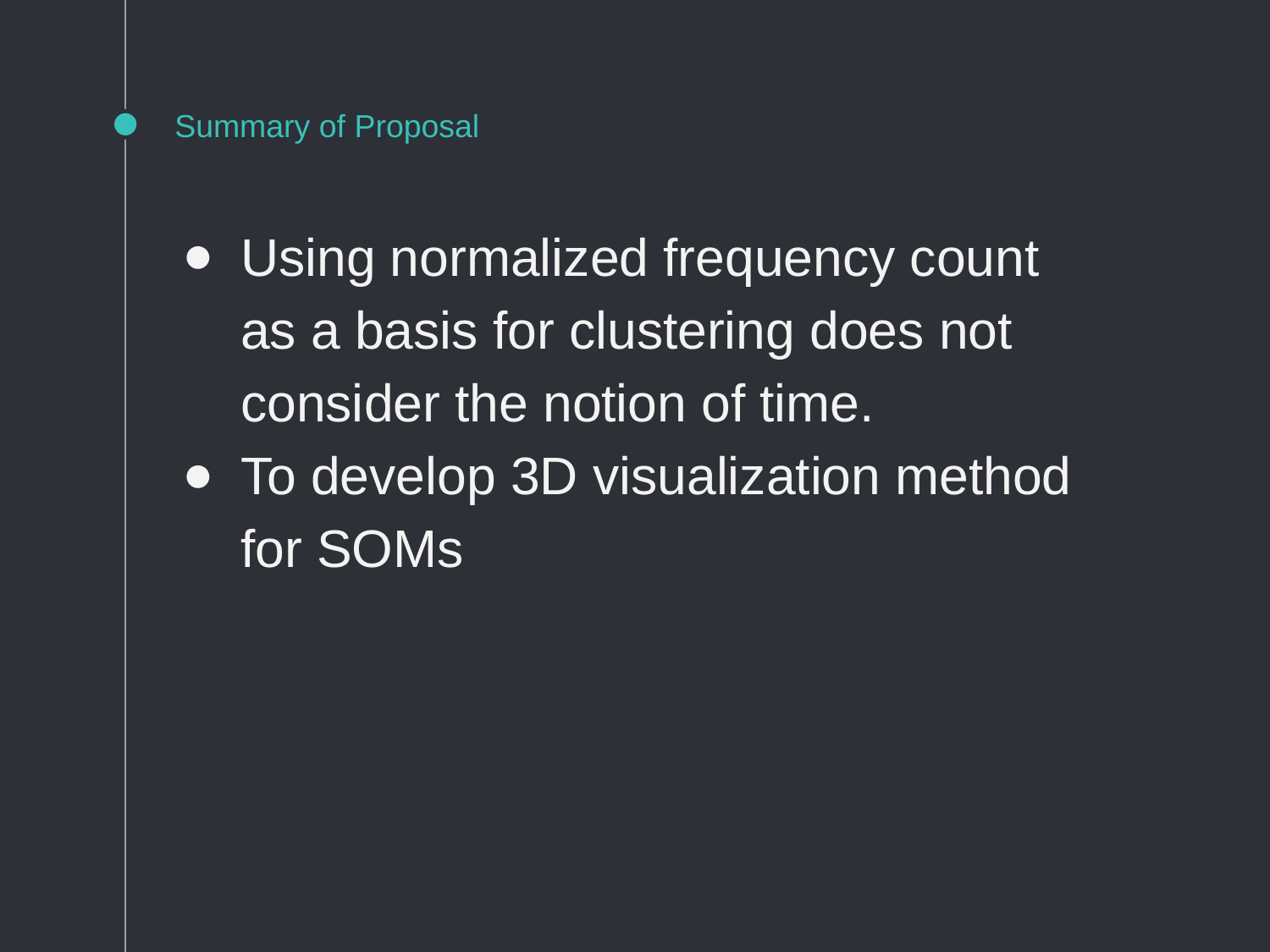

# Summary of Proposal
Using normalized frequency count as a basis for clustering does not consider the notion of time.
To develop 3D visualization method for SOMs